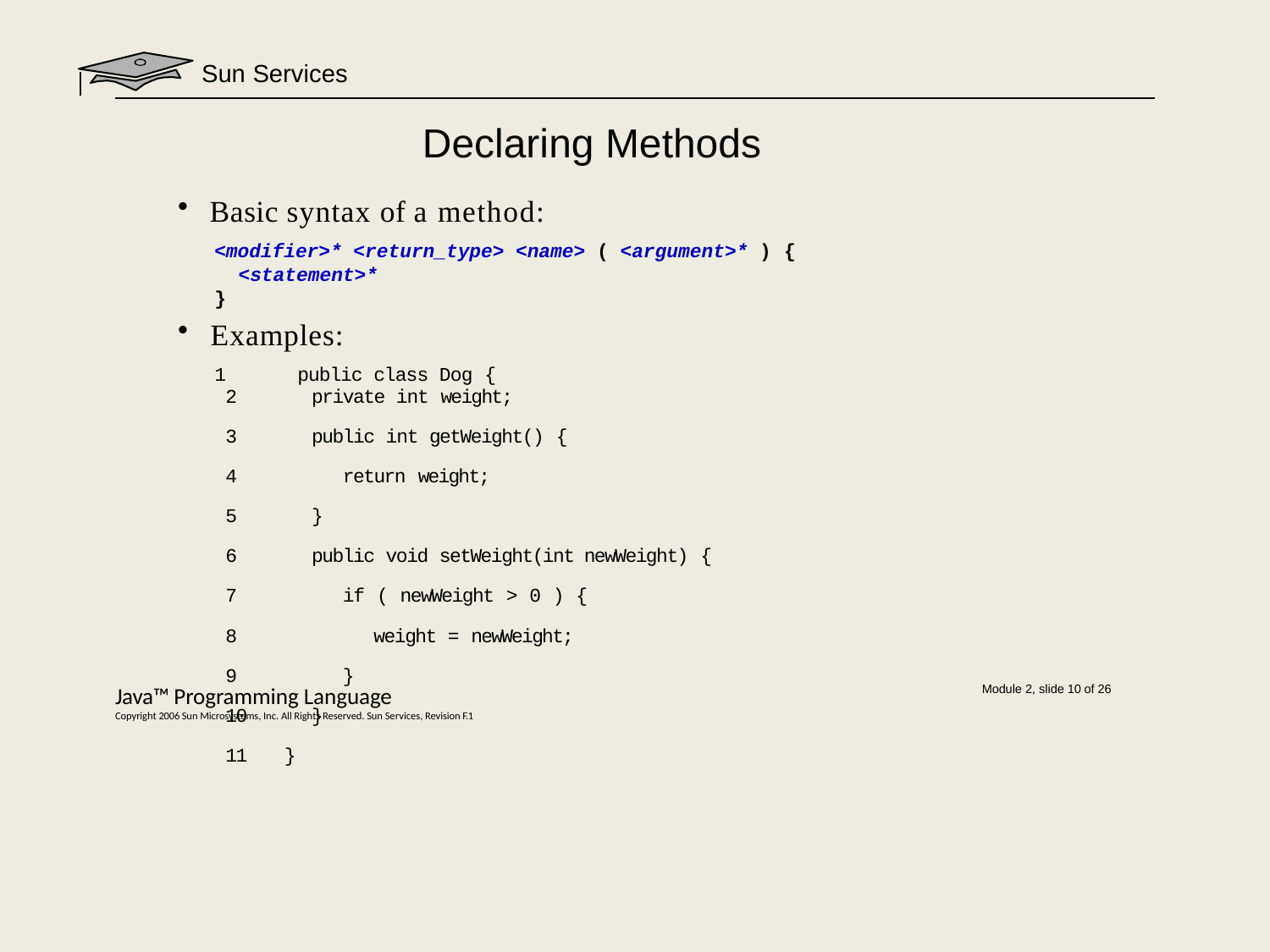

Sun Services

# Declaring Methods
Basic syntax of a method:
<modifier>* <return_type> <name> ( <argument>* ) {
<statement>*
}
Examples:
1	public class Dog {
| 2 |  | private int weight; |
| --- | --- | --- |
| 3 |  | public int getWeight() { |
| 4 |  | return weight; |
| 5 |  | } |
| 6 |  | public void setWeight(int newWeight) { |
| 7 |  | if ( newWeight > 0 ) { |
| 8 |  | weight = newWeight; |
| 9 |  | } |
| 10 |  | } |
| 11 | } |  |
Java™ Programming Language
Copyright 2006 Sun Microsystems, Inc. All Rights Reserved. Sun Services, Revision F.1
Module 2, slide 10 of 26